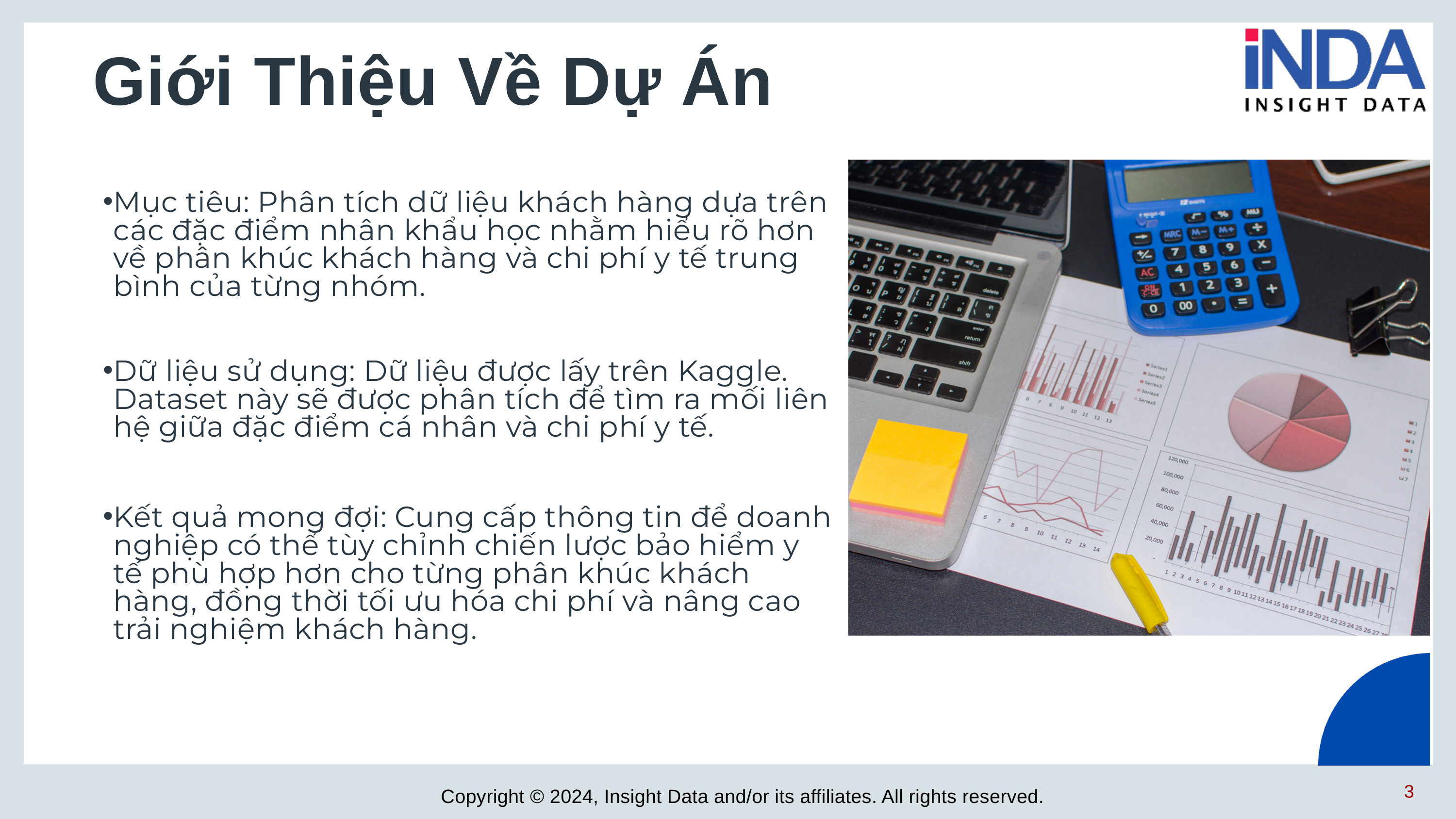

Giới Thiệu Về Dự Án

Mục tiêu: Phân tích dữ liệu khách hàng dựa trên các đặc điểm nhân khẩu học nhằm hiểu rõ hơn về phân khúc khách hàng và chi phí y tế trung bình của từng nhóm.
Dữ liệu sử dụng: Dữ liệu được lấy trên Kaggle. Dataset này sẽ được phân tích để tìm ra mối liên hệ giữa đặc điểm cá nhân và chi phí y tế.
Kết quả mong đợi: Cung cấp thông tin để doanh nghiệp có thể tùy chỉnh chiến lược bảo hiểm y tế phù hợp hơn cho từng phân khúc khách hàng, đồng thời tối ưu hóa chi phí và nâng cao trải nghiệm khách hàng.

3
Copyright © 2024, Insight Data and/or its affiliates. All rights reserved.